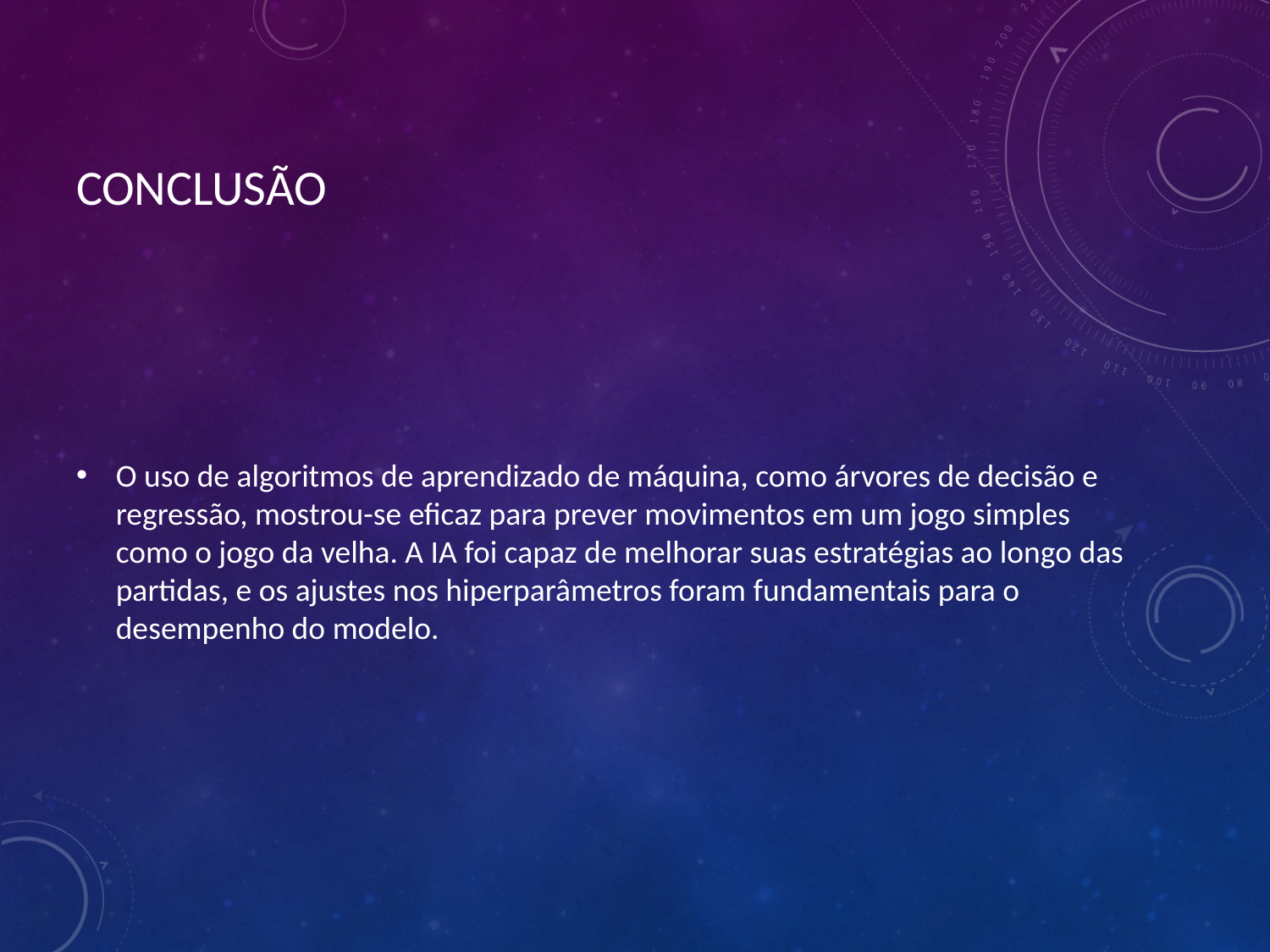

# Conclusão
O uso de algoritmos de aprendizado de máquina, como árvores de decisão e regressão, mostrou-se eficaz para prever movimentos em um jogo simples como o jogo da velha. A IA foi capaz de melhorar suas estratégias ao longo das partidas, e os ajustes nos hiperparâmetros foram fundamentais para o desempenho do modelo.